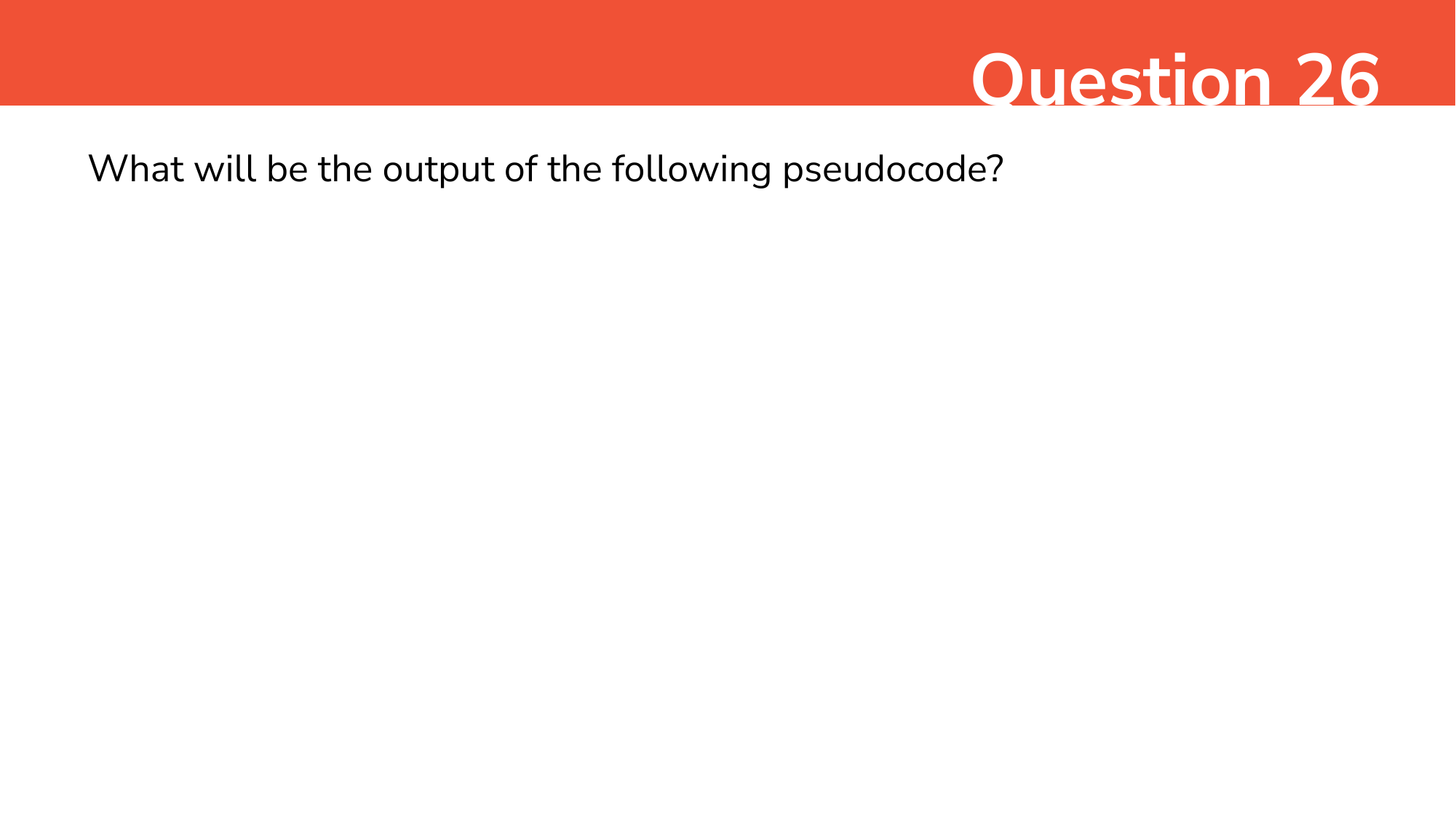

Question 26
What will be the output of the following pseudocode?